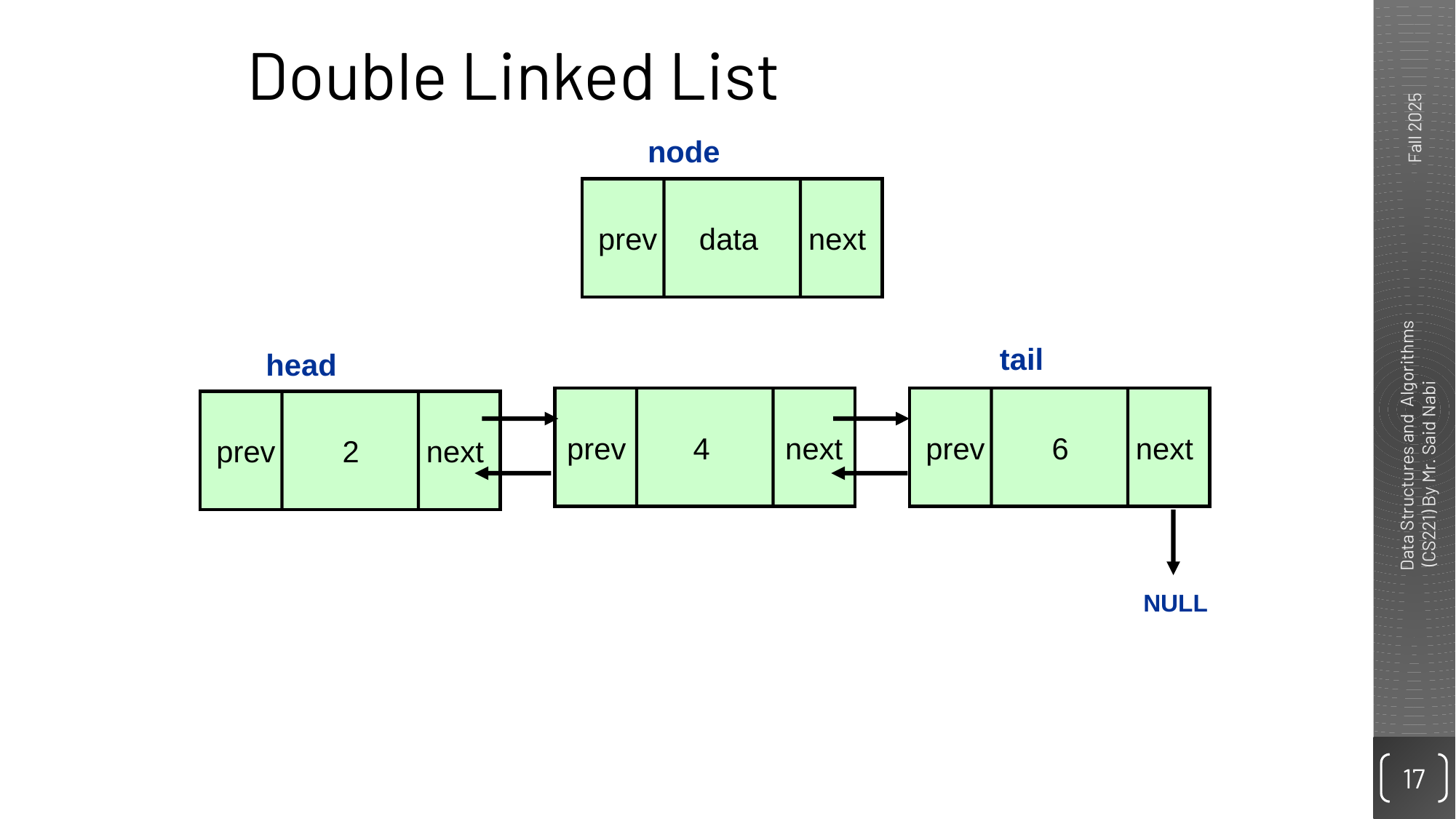

# Double Linked List
node
  prev     data      next

tail
head
  prev        4         next

  prev        6        next

  prev        2        next

NULL